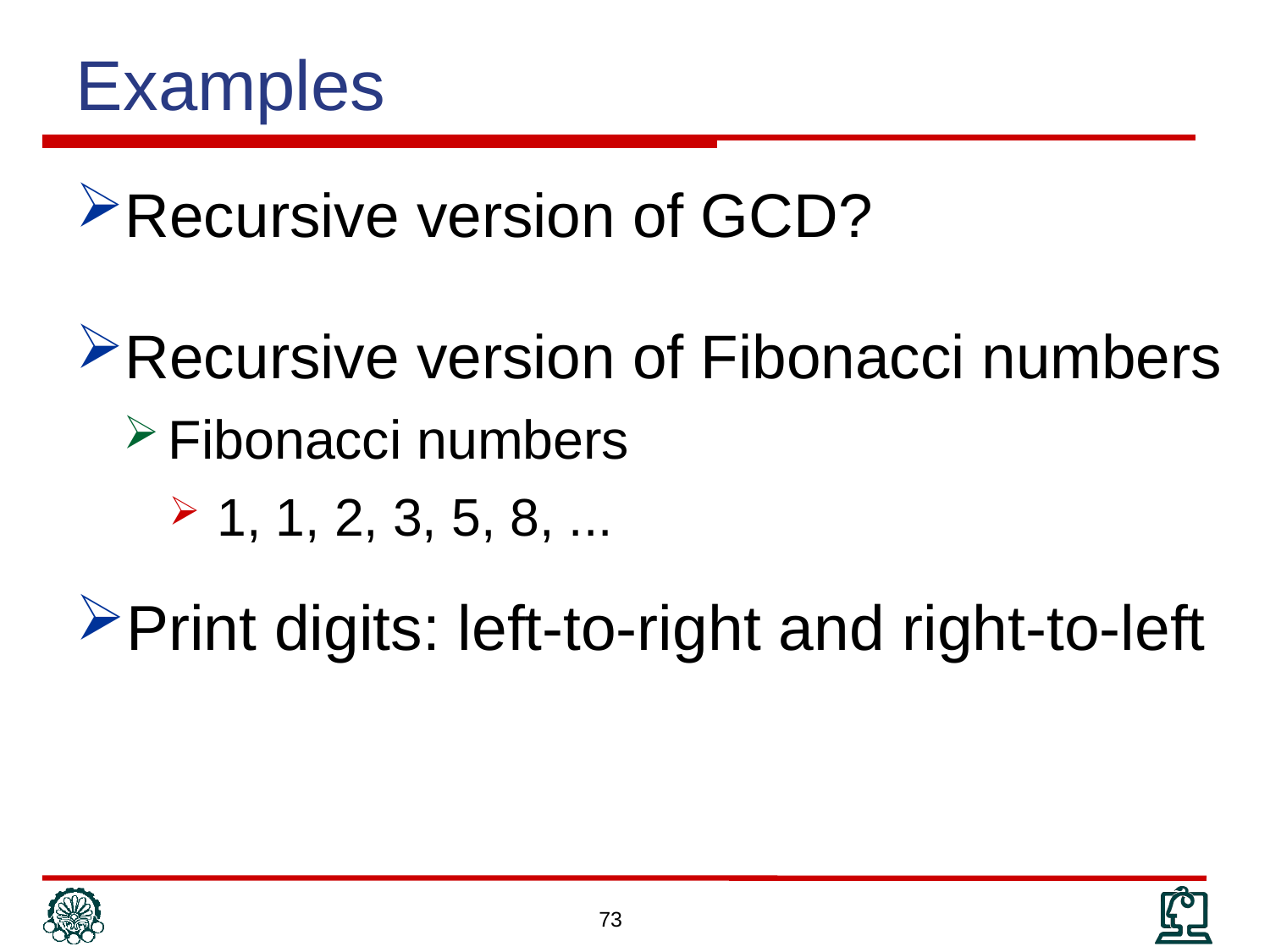

Examples
Recursive version of GCD?

Recursive version of Fibonacci numbers
Fibonacci numbers
1, 1, 2, 3, 5, 8, ...
Print digits: left-to-right and right-to-left

73